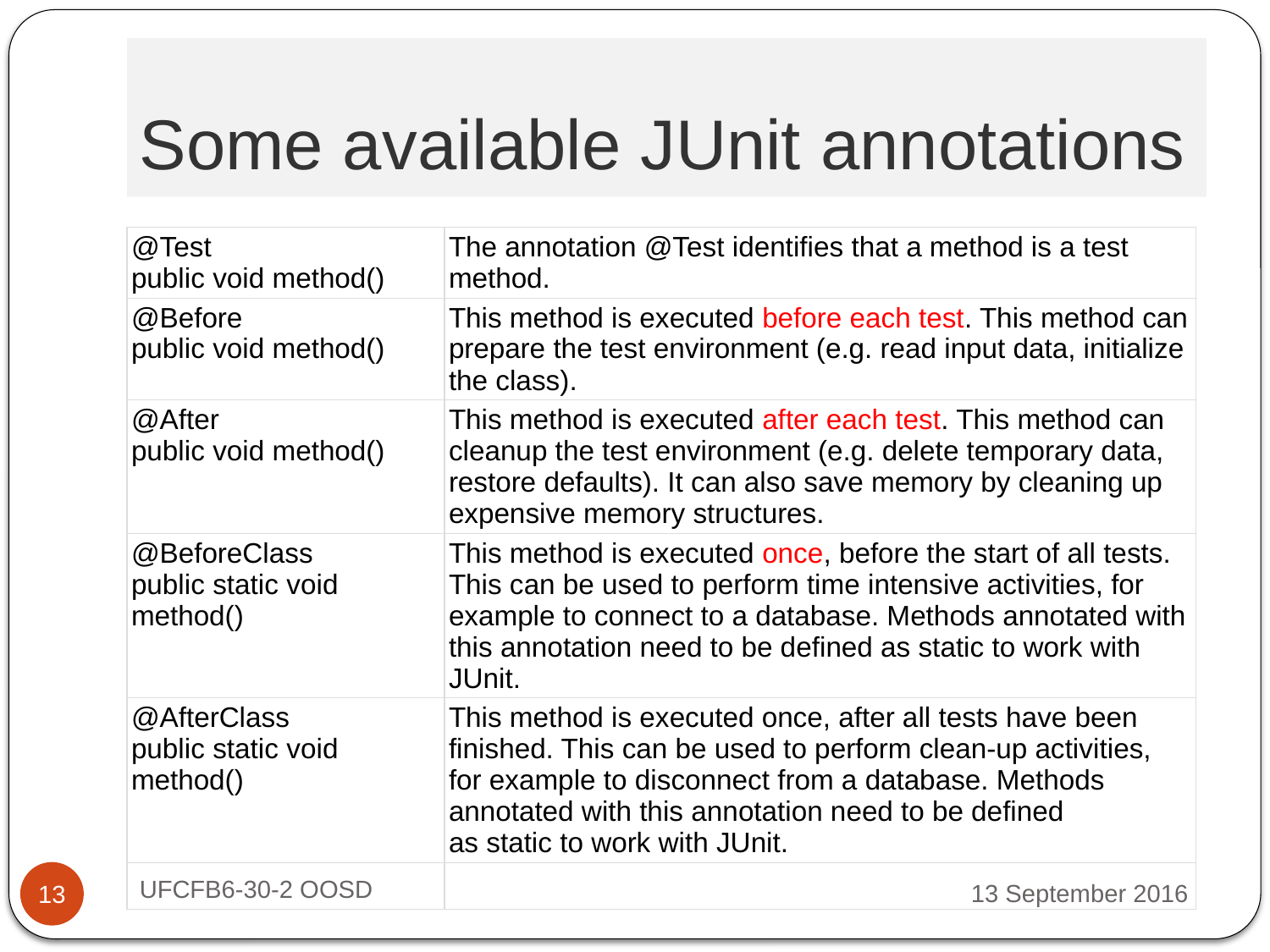

# Some available JUnit annotations
| @Test  public void method() | The annotation @Test identifies that a method is a test method. |
| --- | --- |
| @Before  public void method() | This method is executed before each test. This method can prepare the test environment (e.g. read input data, initialize the class). |
| @After  public void method() | This method is executed after each test. This method can cleanup the test environment (e.g. delete temporary data, restore defaults). It can also save memory by cleaning up expensive memory structures. |
| @BeforeClass  public static void method() | This method is executed once, before the start of all tests. This can be used to perform time intensive activities, for example to connect to a database. Methods annotated with this annotation need to be defined as static to work with JUnit. |
| @AfterClass  public static void method() | This method is executed once, after all tests have been finished. This can be used to perform clean-up activities, for example to disconnect from a database. Methods annotated with this annotation need to be defined as static to work with JUnit. |
|  |  |
UFCFB6-30-2 OOSD
13 September 2016
13